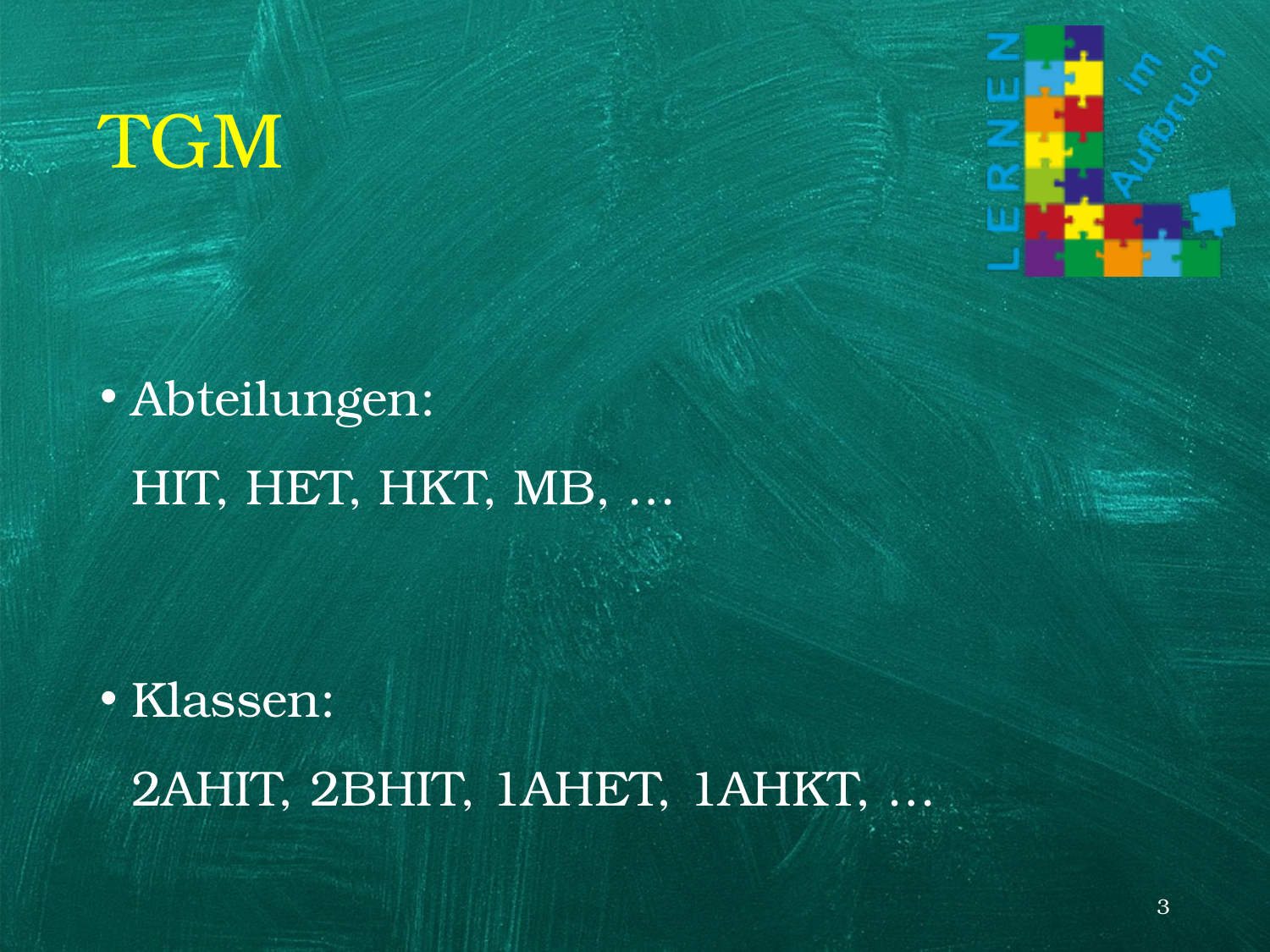

# TGM

Abteilungen:
HIT, HET, HKT, MB, …

Klassen:
2AHIT, 2BHIT, 1AHET, 1AHKT, …
3